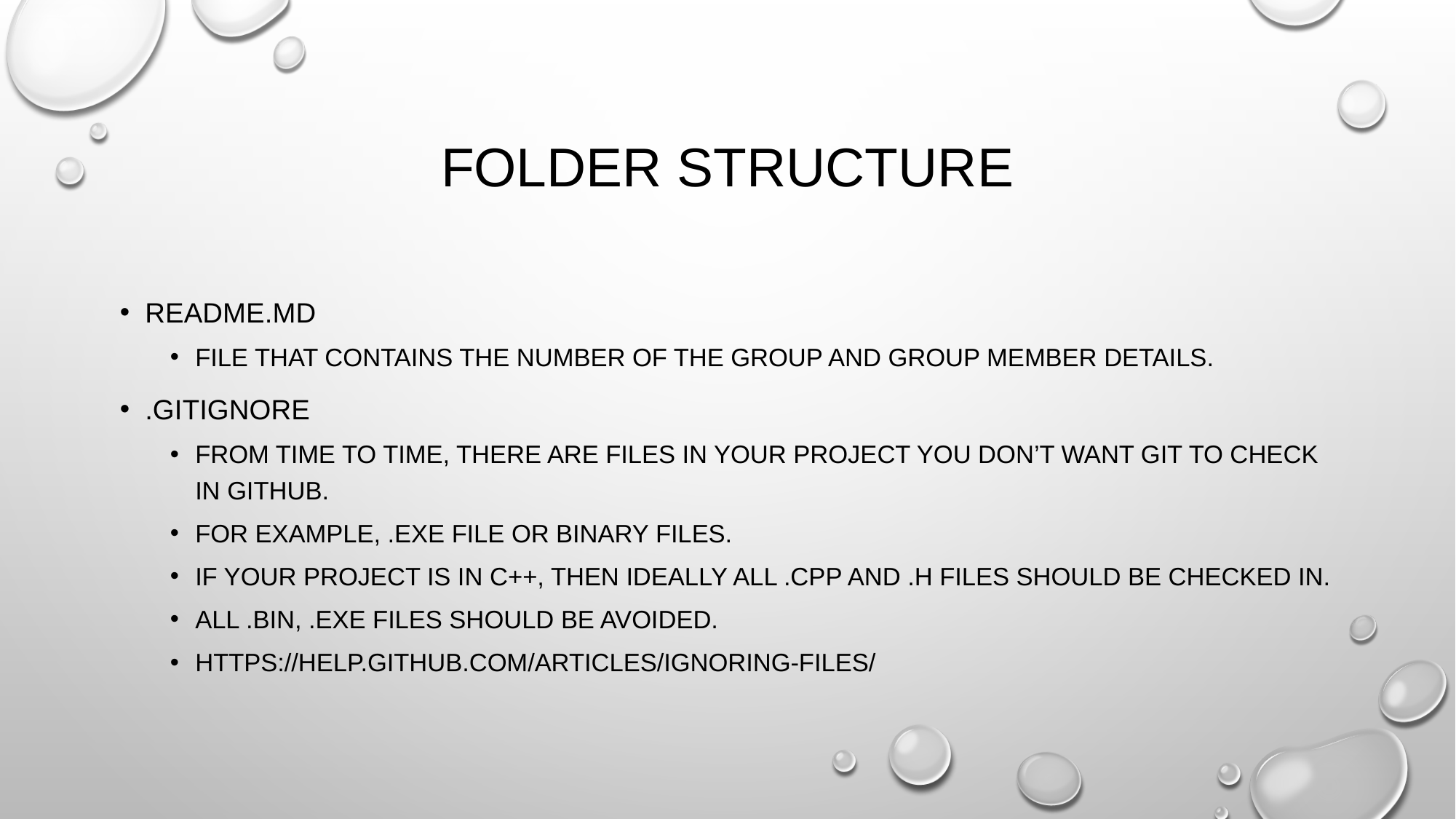

# Folder structure
Readme.md
File that contains the number of the group and group member details.
.gitignore
From time to time, there are files in your project you don’t want git to check In github.
For example, .exe file or binary files.
If your project is in c++, then ideally all .cpp and .h files should be checked in.
All .bin, .exe files should be avoided.
https://help.github.com/articles/ignoring-files/